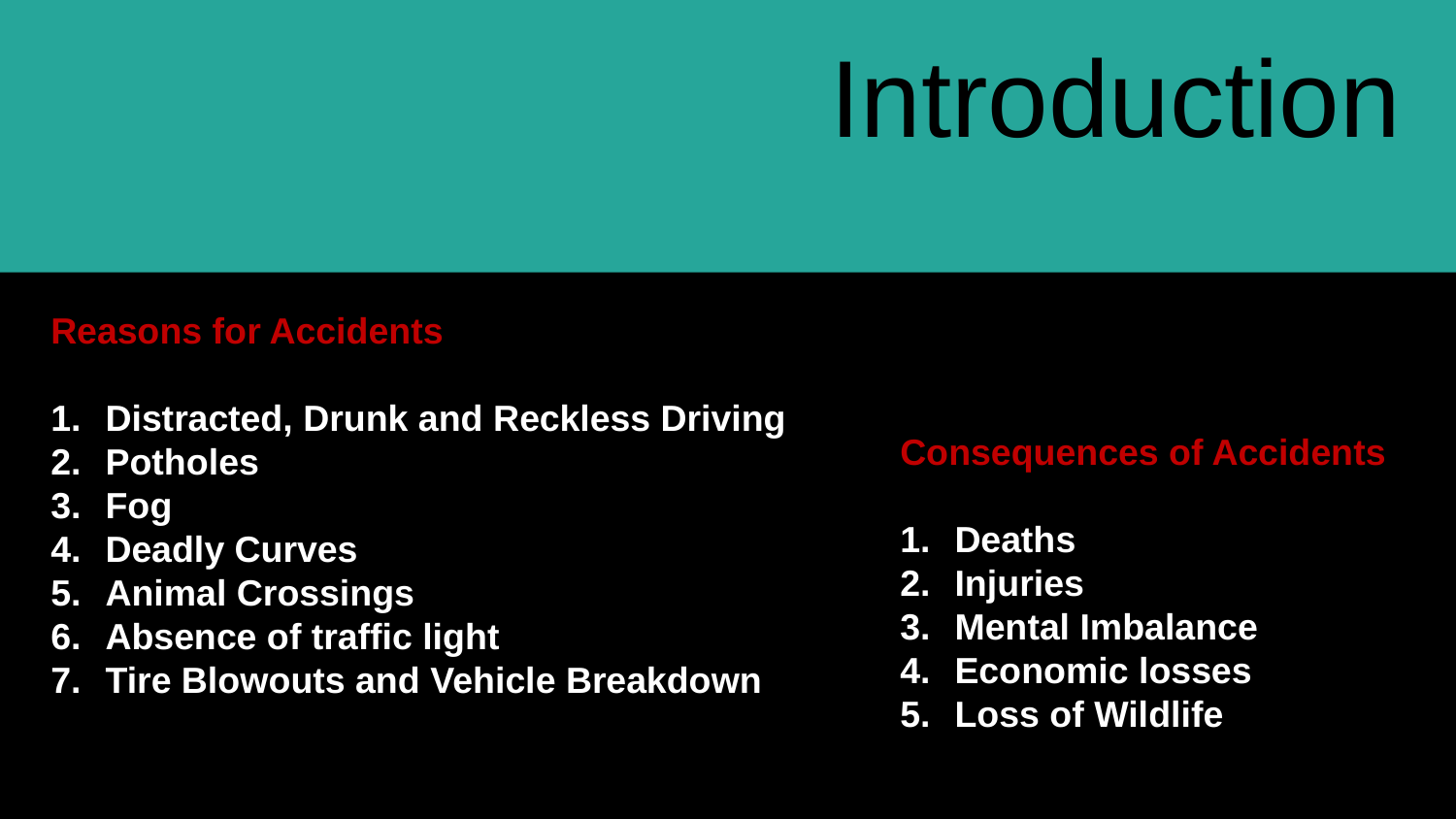

Introduction
Reasons for Accidents
Distracted, Drunk and Reckless Driving
Potholes
Fog
Deadly Curves
Animal Crossings
Absence of traffic light
Tire Blowouts and Vehicle Breakdown
Consequences of Accidents
Deaths
Injuries
Mental Imbalance
Economic losses
Loss of Wildlife